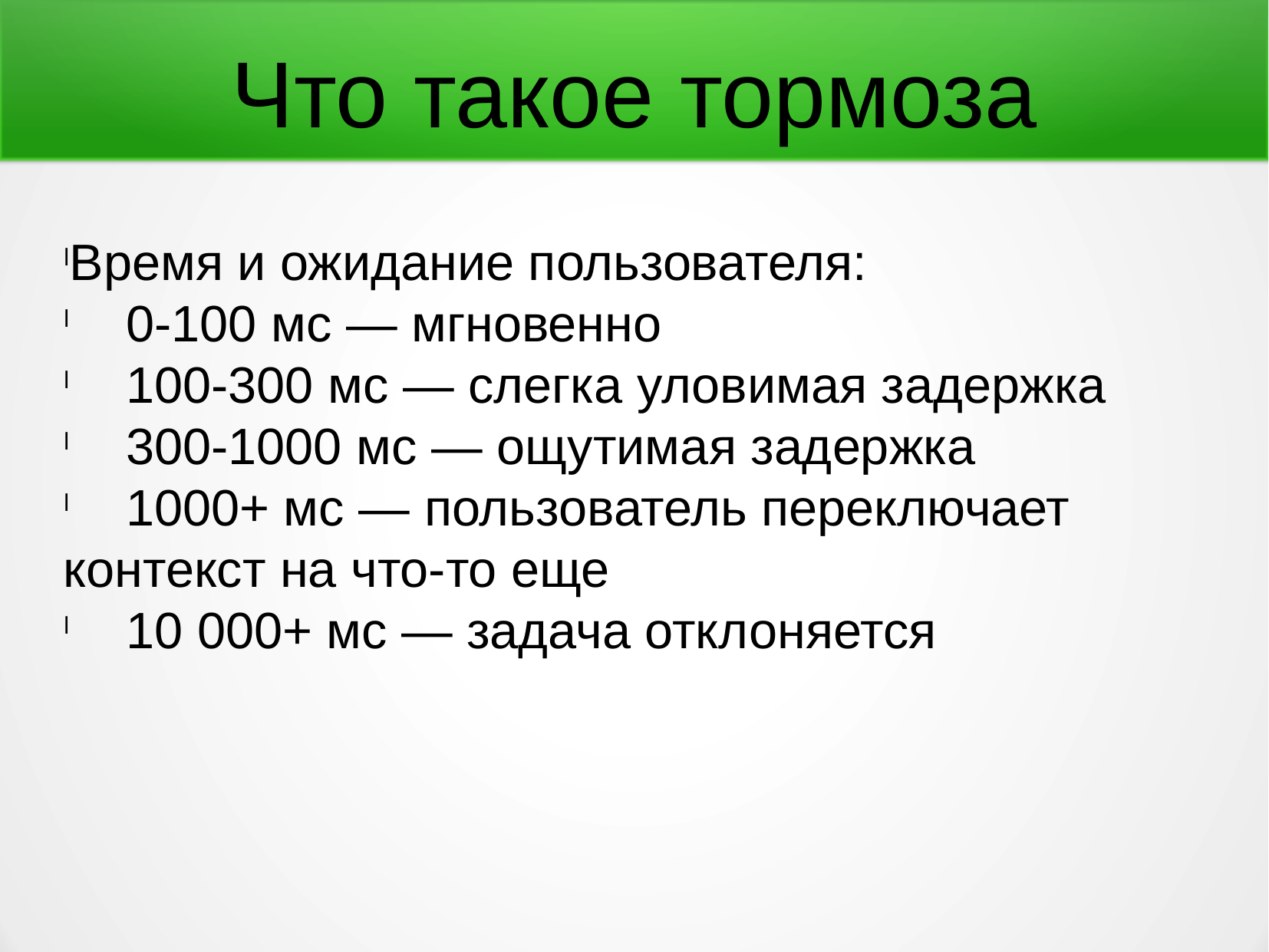

Что такое тормоза
Время и ожидание пользователя:
    0-100 мс — мгновенно
    100-300 мс — слегка уловимая задержка
    300-1000 мс — ощутимая задержка
    1000+ мс — пользователь переключает контекст на что-то еще
    10 000+ мс — задача отклоняется